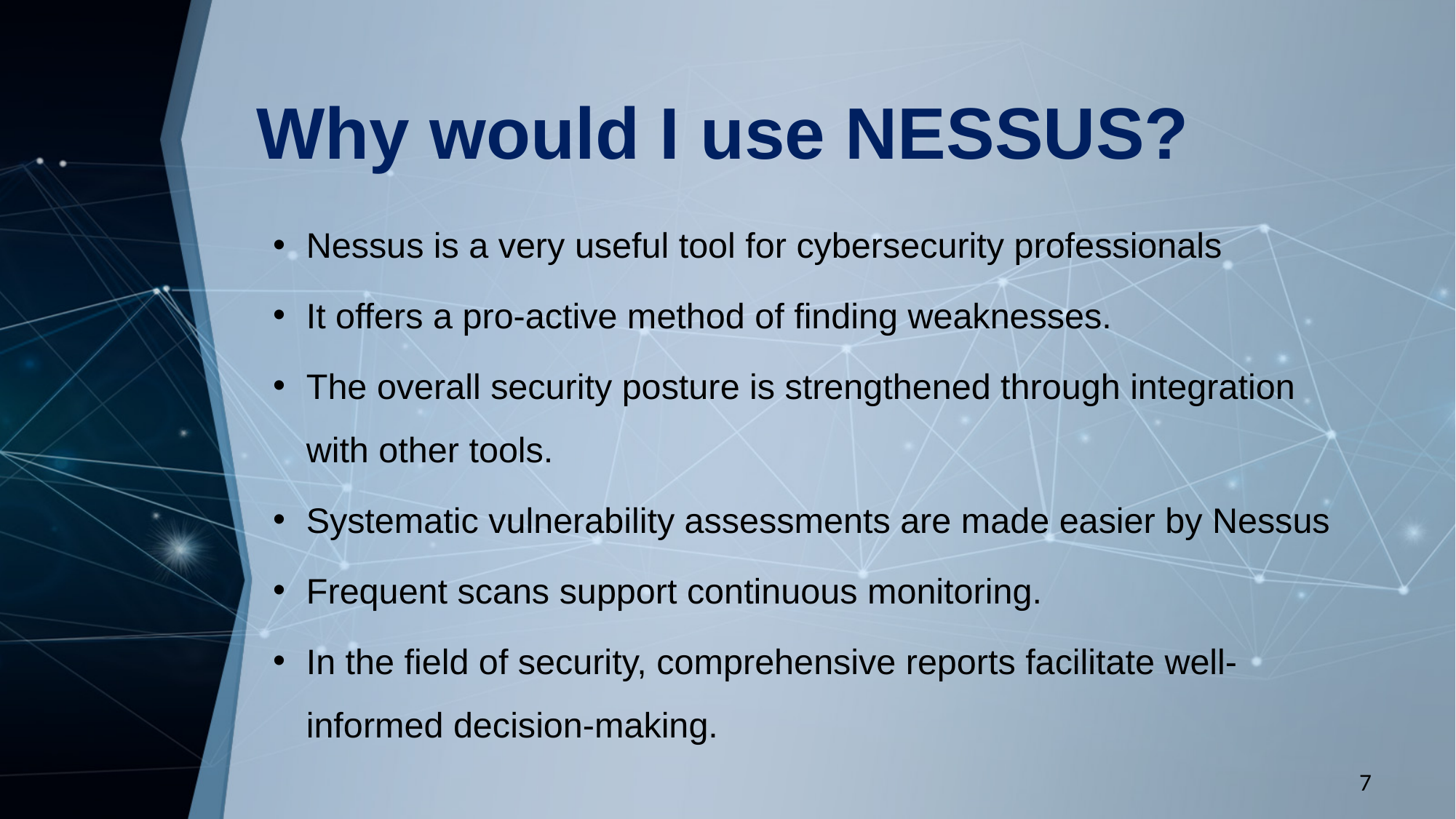

# Why would I use NESSUS?
Nessus is a very useful tool for cybersecurity professionals
It offers a pro-active method of finding weaknesses.
The overall security posture is strengthened through integration with other tools.
Systematic vulnerability assessments are made easier by Nessus
Frequent scans support continuous monitoring.
In the field of security, comprehensive reports facilitate well-informed decision-making.
7